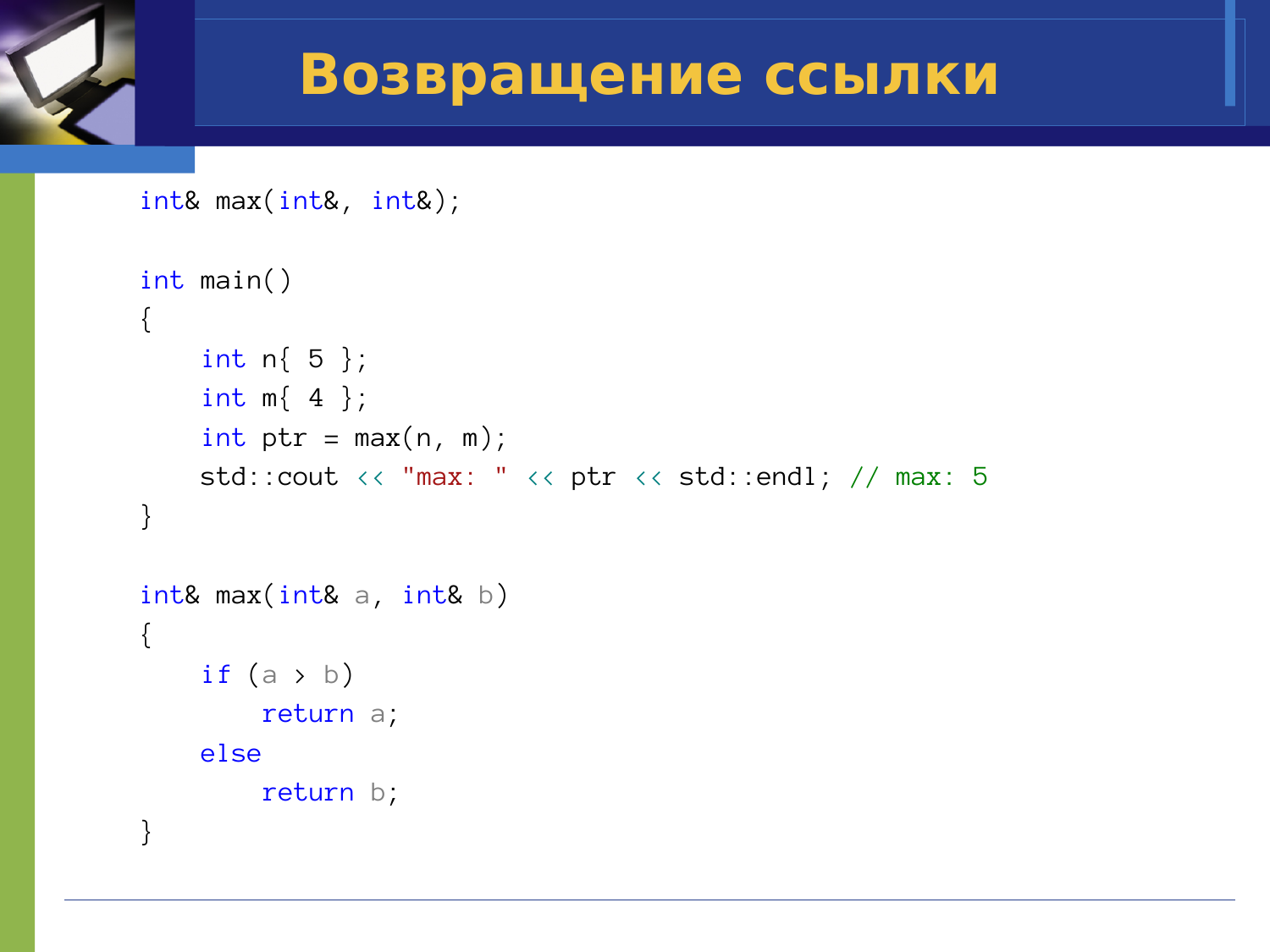

# Возвращение ссылки
int& max(int&, int&);

int main()
{
    int n{ 5 };
    int m{ 4 };
    int ptr = max(n, m);
    std::cout << "max: " << ptr << std::endl; // max: 5
}

int& max(int& a, int& b)
{
    if (a > b)
        return a;
    else
        return b;
}